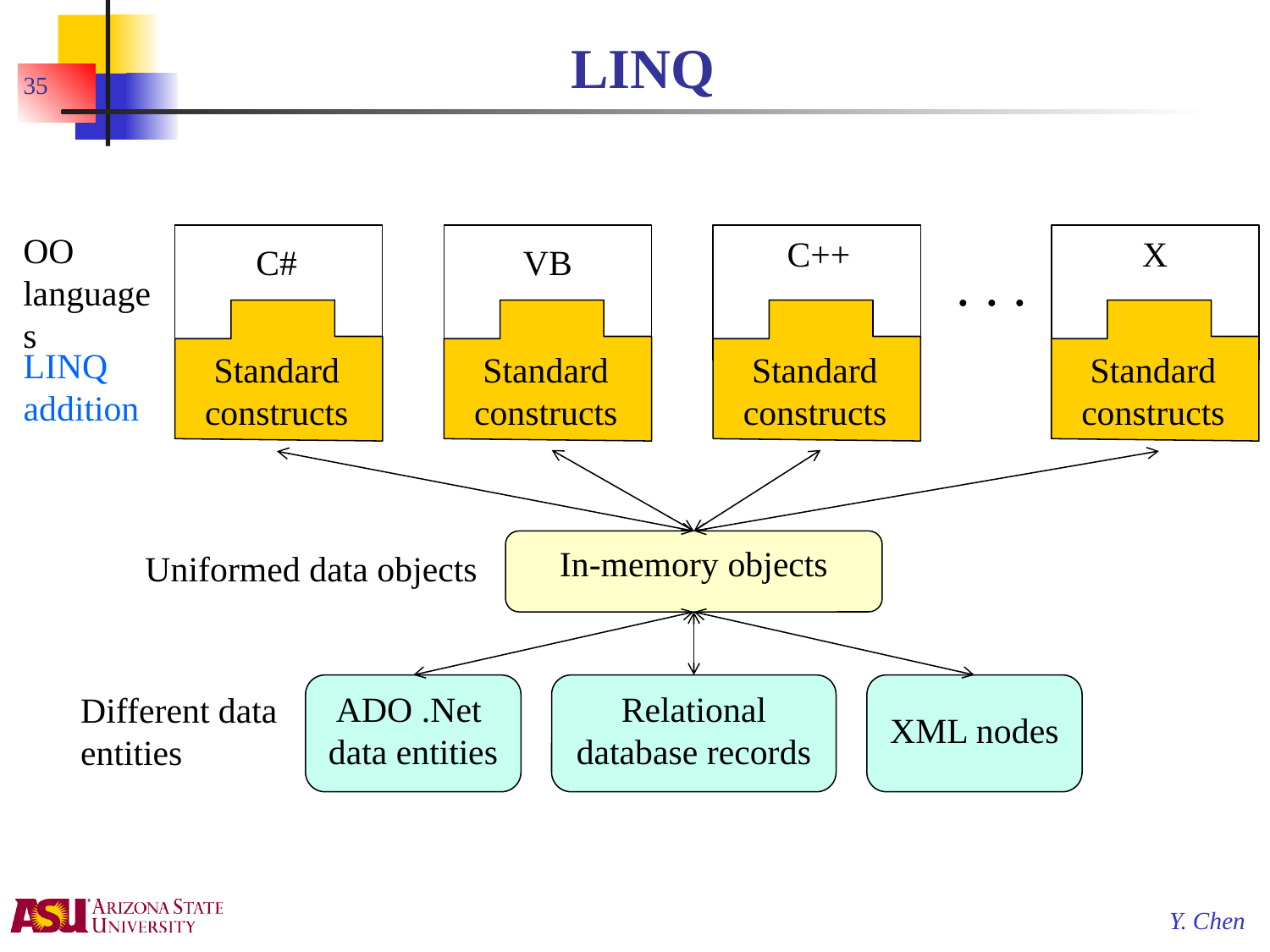

# LINQ
35
OO languages

C++

X
VB
C#
. . .

Standard constructs

Standard constructs

Standard constructs

Standard constructs
LINQ addition
In-memory objects
Uniformed data objects
ADO .Net
data entities
Relational database records
XML nodes
Different data entities